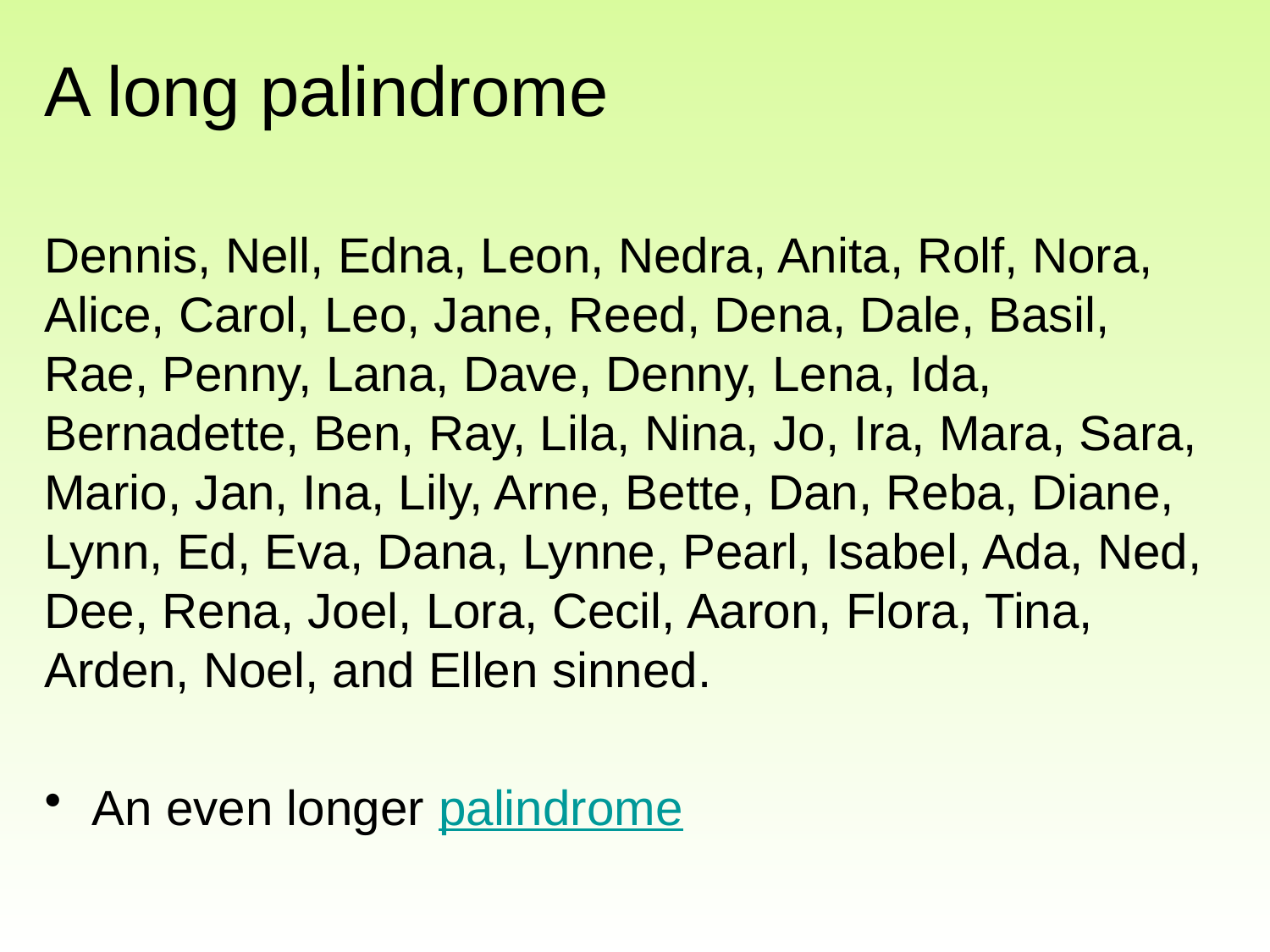

# A long palindrome

Dennis, Nell, Edna, Leon, Nedra, Anita, Rolf, Nora, Alice, Carol, Leo, Jane, Reed, Dena, Dale, Basil, Rae, Penny, Lana, Dave, Denny, Lena, Ida, Bernadette, Ben, Ray, Lila, Nina, Jo,﻿ Ira, Mara, Sara, Mario, Jan, Ina, Lily, Arne, Bette, Dan, Reba, Diane, Lynn, Ed, Eva, Dana, Lynne, Pearl, Isabel, Ada, Ned, Dee, Rena, Joel, Lora, Cecil, Aaron, Flora, Tina, Arden, Noel, and Ellen sinned.

An even longer palindrome